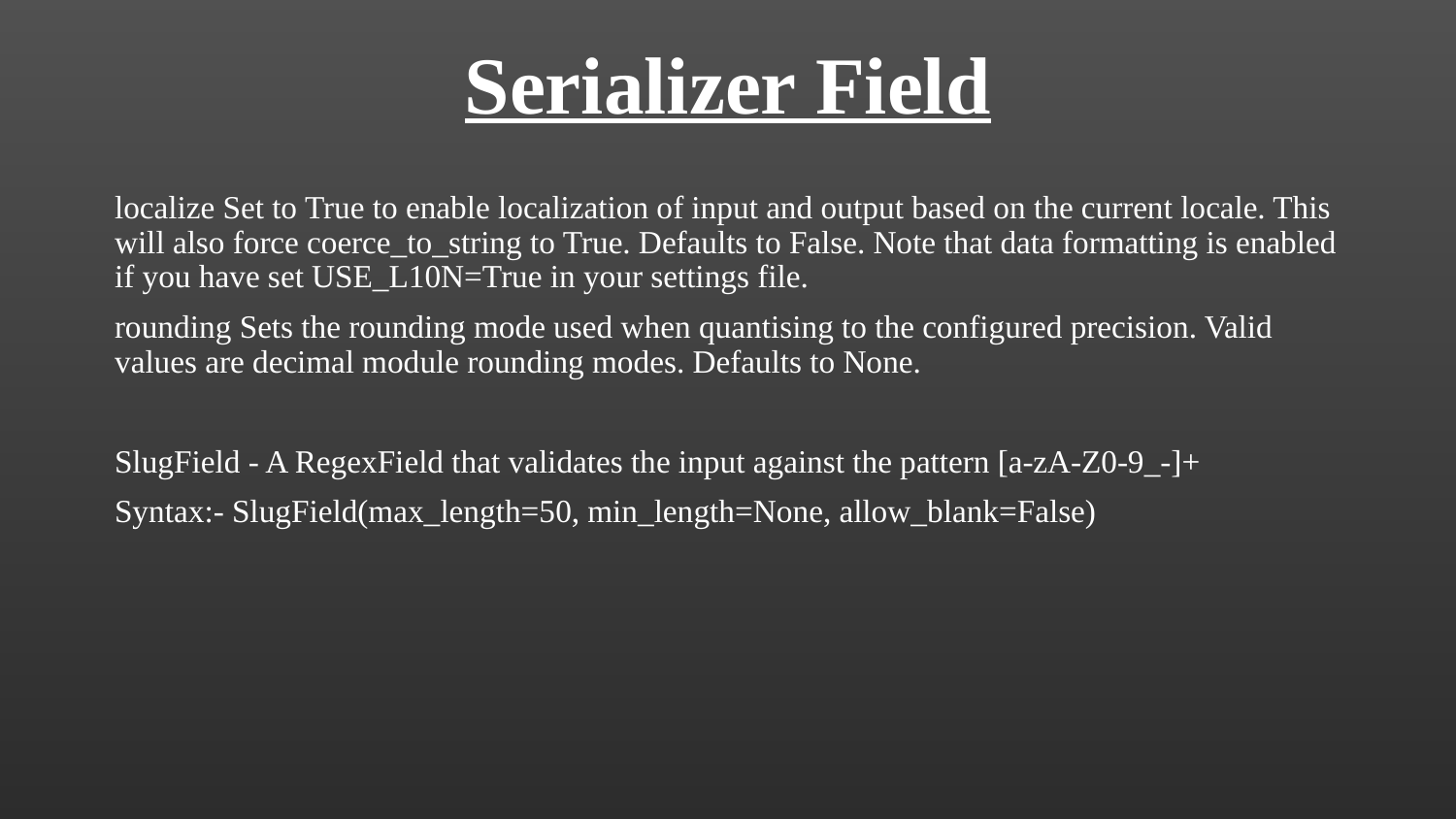

# Serializer Field
localize Set to True to enable localization of input and output based on the current locale. This will also force coerce_to_string to True. Defaults to False. Note that data formatting is enabled if you have set USE_L10N=True in your settings file.
rounding Sets the rounding mode used when quantising to the configured precision. Valid values are decimal module rounding modes. Defaults to None.

SlugField - A RegexField that validates the input against the pattern [a-zA-Z0-9_-]+
Syntax:- SlugField(max_length=50, min_length=None, allow_blank=False)